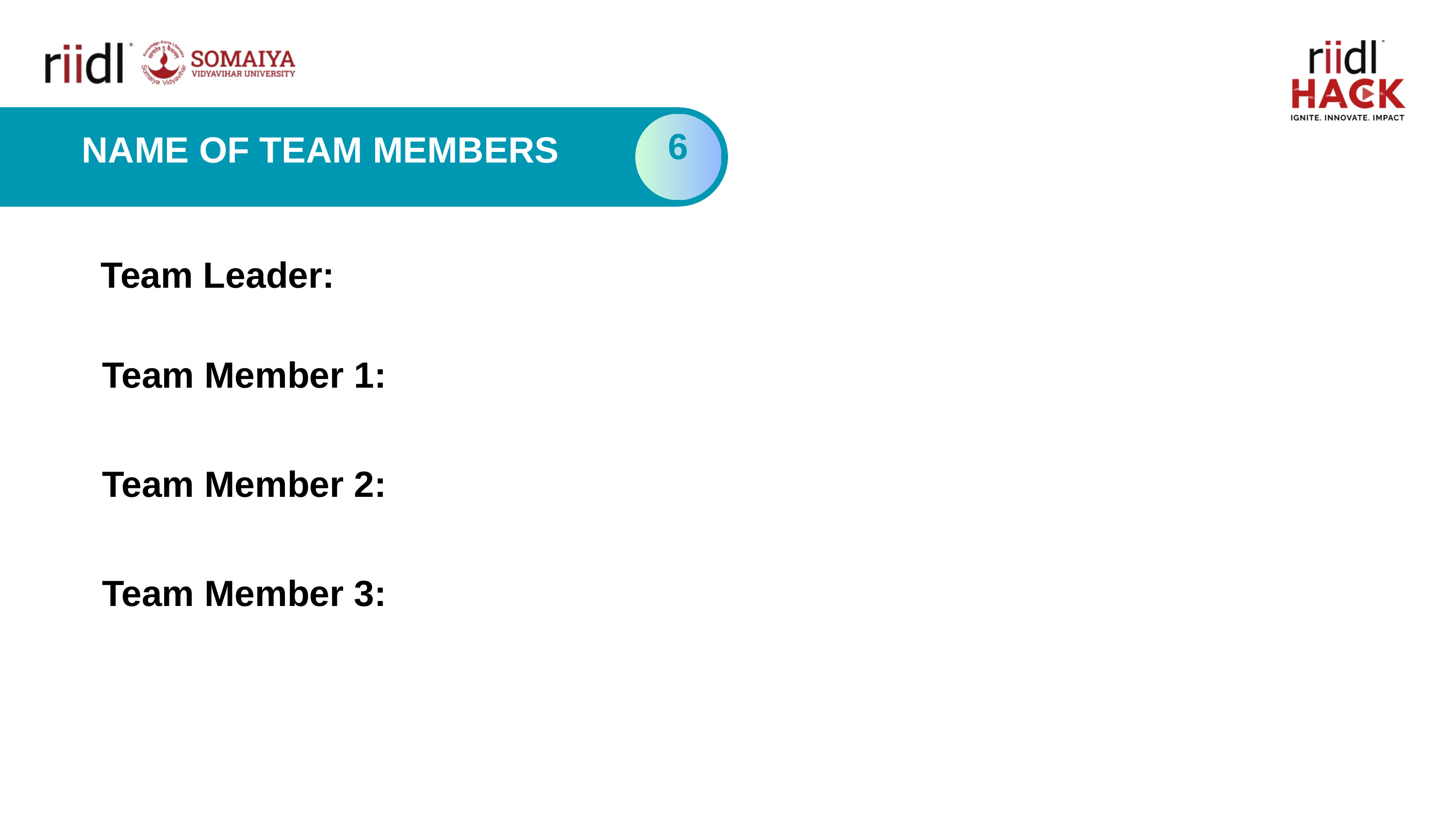

6
NAME OF TEAM MEMBERS
Team Leader:
Team Member 1:
Team Member 2:
Team Member 3: